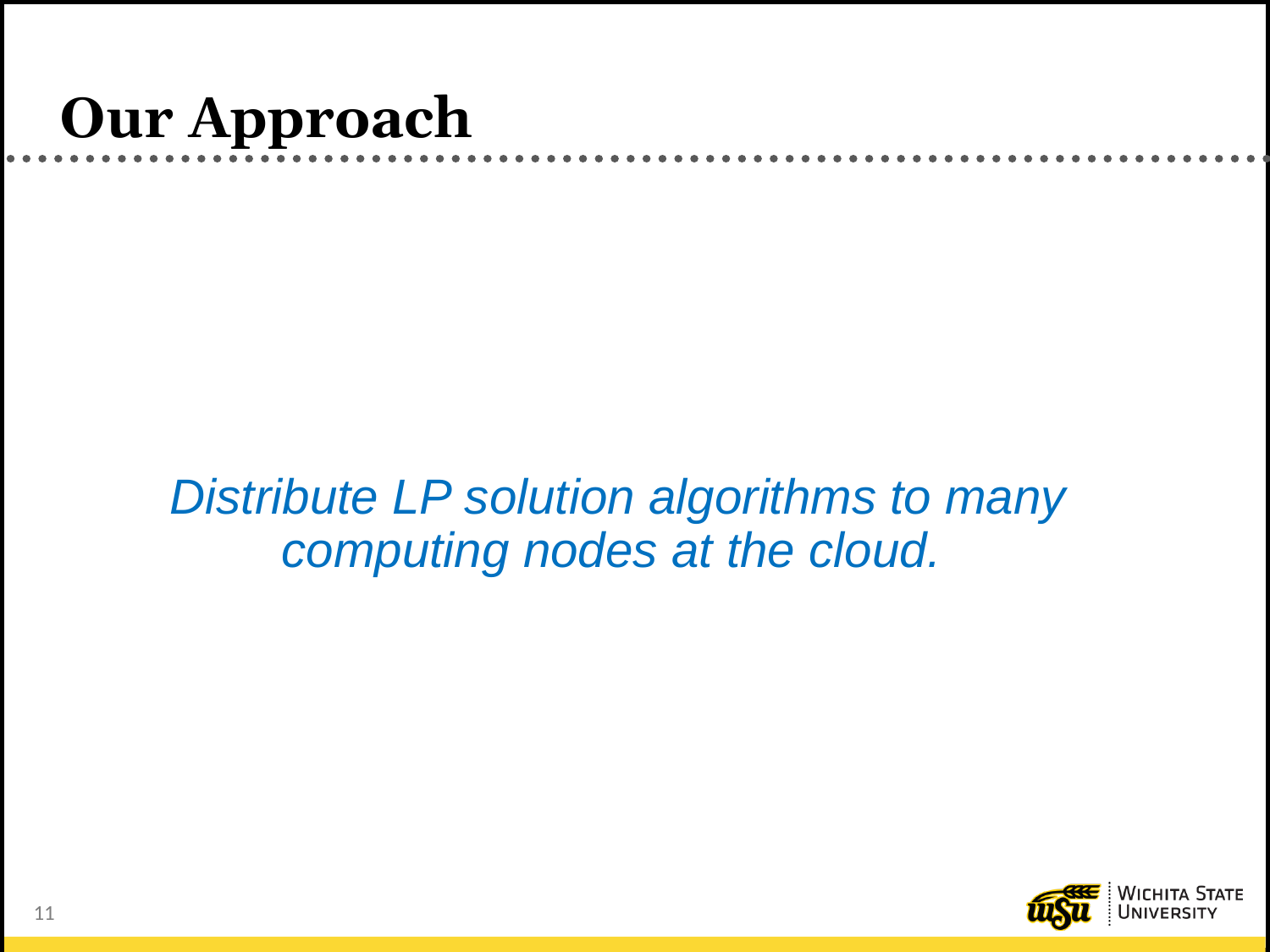

# Our Approach
Distribute LP solution algorithms to many computing nodes at the cloud.